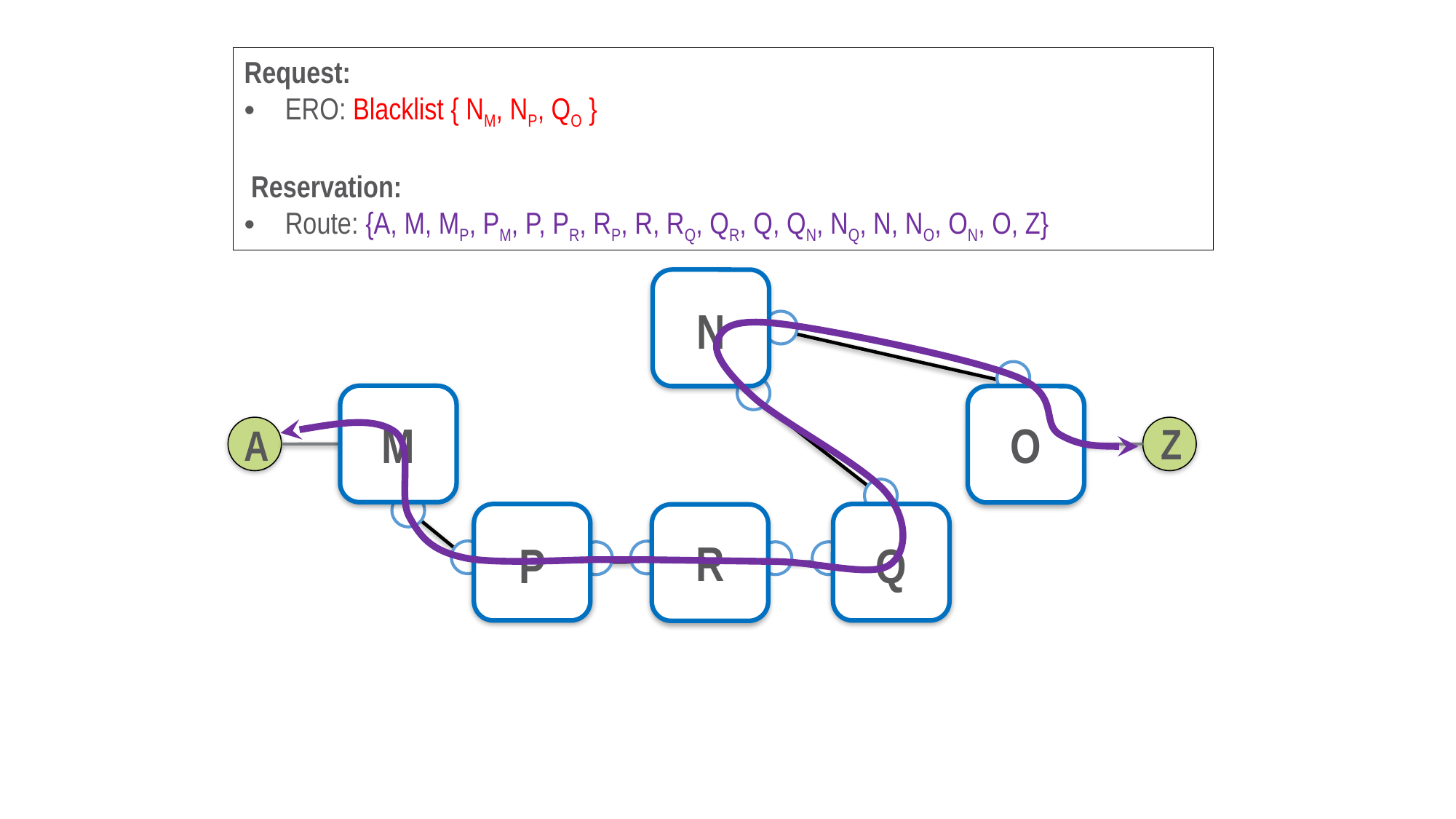

Request:
ERO: Blacklist { NM, NP, QO }

 Reservation:
Route: {A, M, MP, PM, P, PR, RP, R, RQ, QR, Q, QN, NQ, N, NO, ON, O, Z}

N

M
O
Z
A

R
P
Q